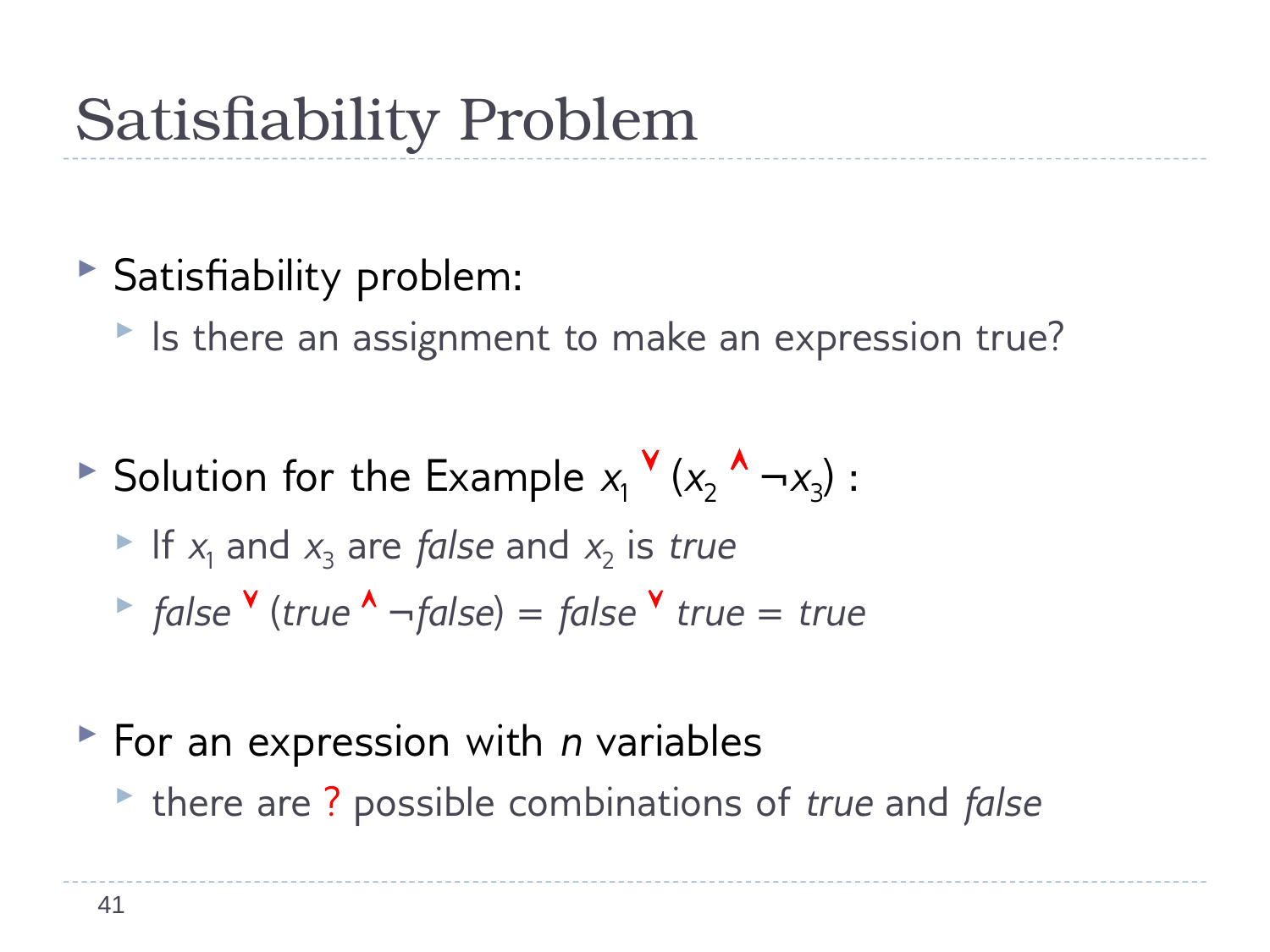

# Satisfiability Problem
Satisfiability problem:
Is there an assignment to make an expression true?

Solution for the Example x1 ∨ (x2 ∧ ¬x3) :
If x1 and x3 are false and x2 is true
false ∨ (true ∧ ¬false) = false ∨ true = true

For an expression with n variables
there are ? possible combinations of true and false
41